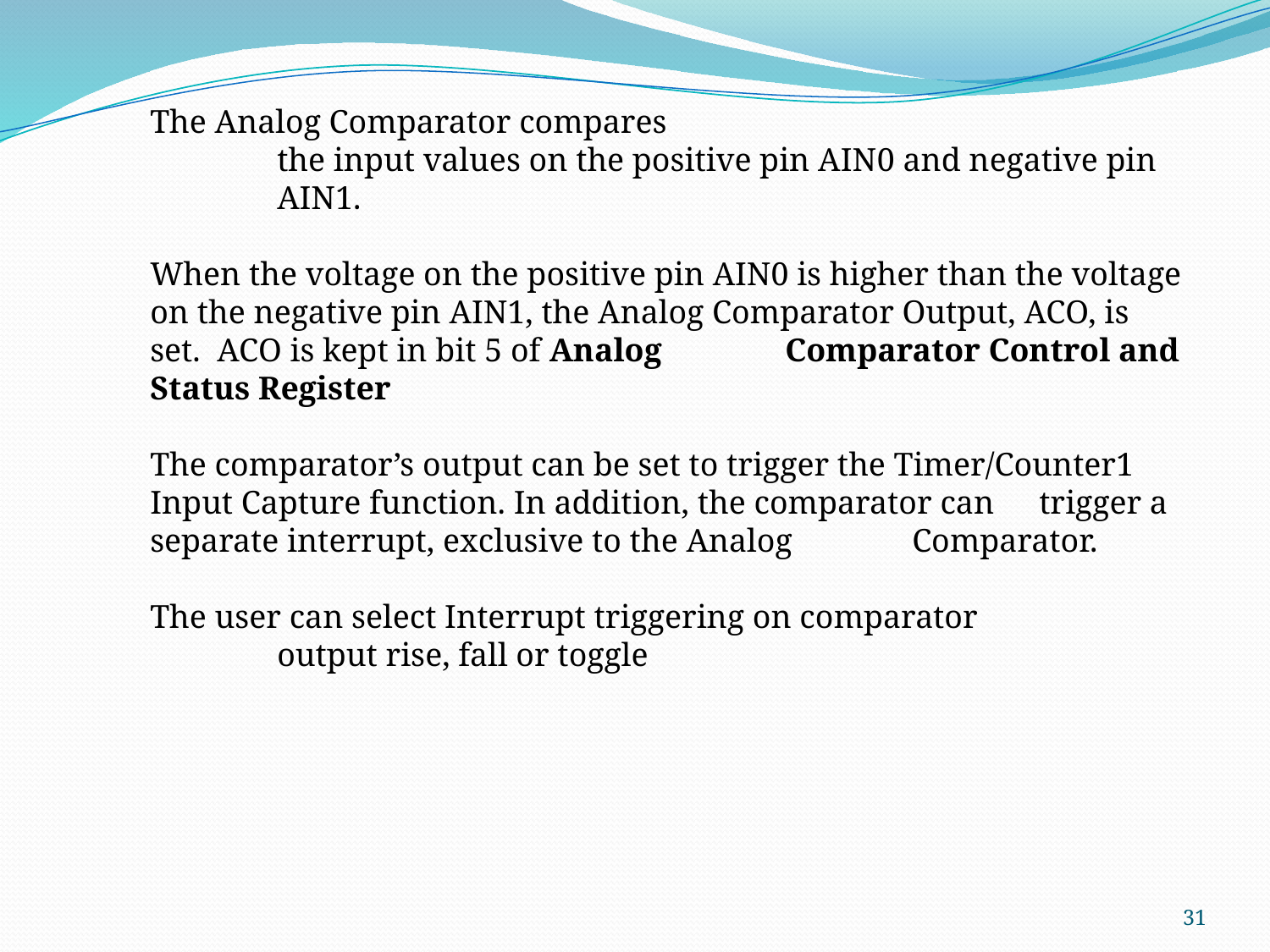

The Analog Comparator compares
	the input values on the positive pin AIN0 and negative pin
	AIN1.

When the voltage on the positive pin AIN0 is higher than the voltage on the negative pin AIN1, the Analog Comparator Output, ACO, is set.  ACO is kept in bit 5 of Analog 	Comparator Control and Status Register

The comparator’s output can be set to trigger the Timer/Counter1 	Input Capture function. In addition, the comparator can 	trigger a separate interrupt, exclusive to the Analog 	Comparator.

The user can select Interrupt triggering on comparator
	output rise, fall or toggle
31